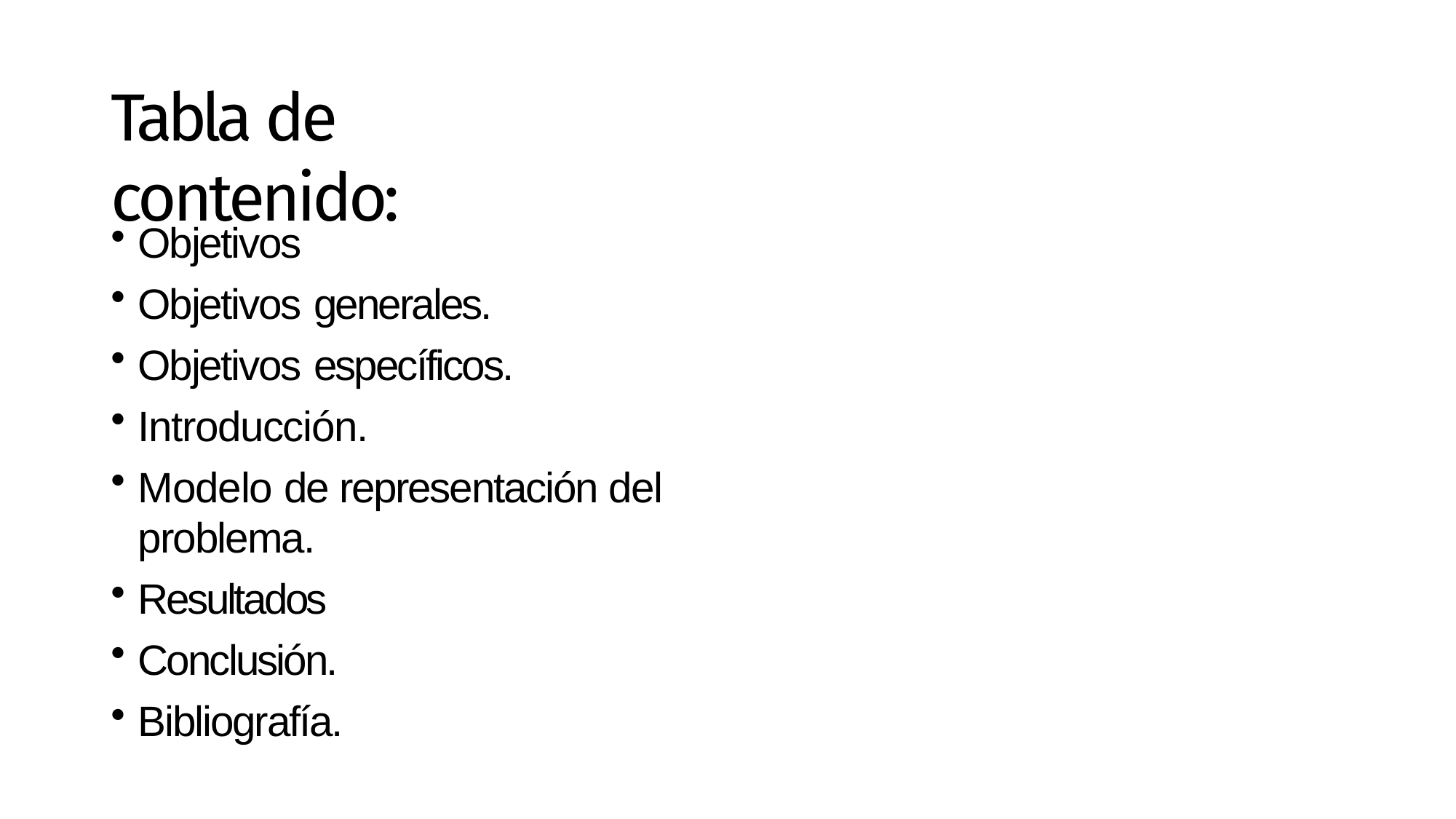

# Tabla de contenido:
Objetivos
Objetivos generales.
Objetivos específicos.
Introducción.
Modelo de representación del problema.
Resultados
Conclusión.
Bibliografía.